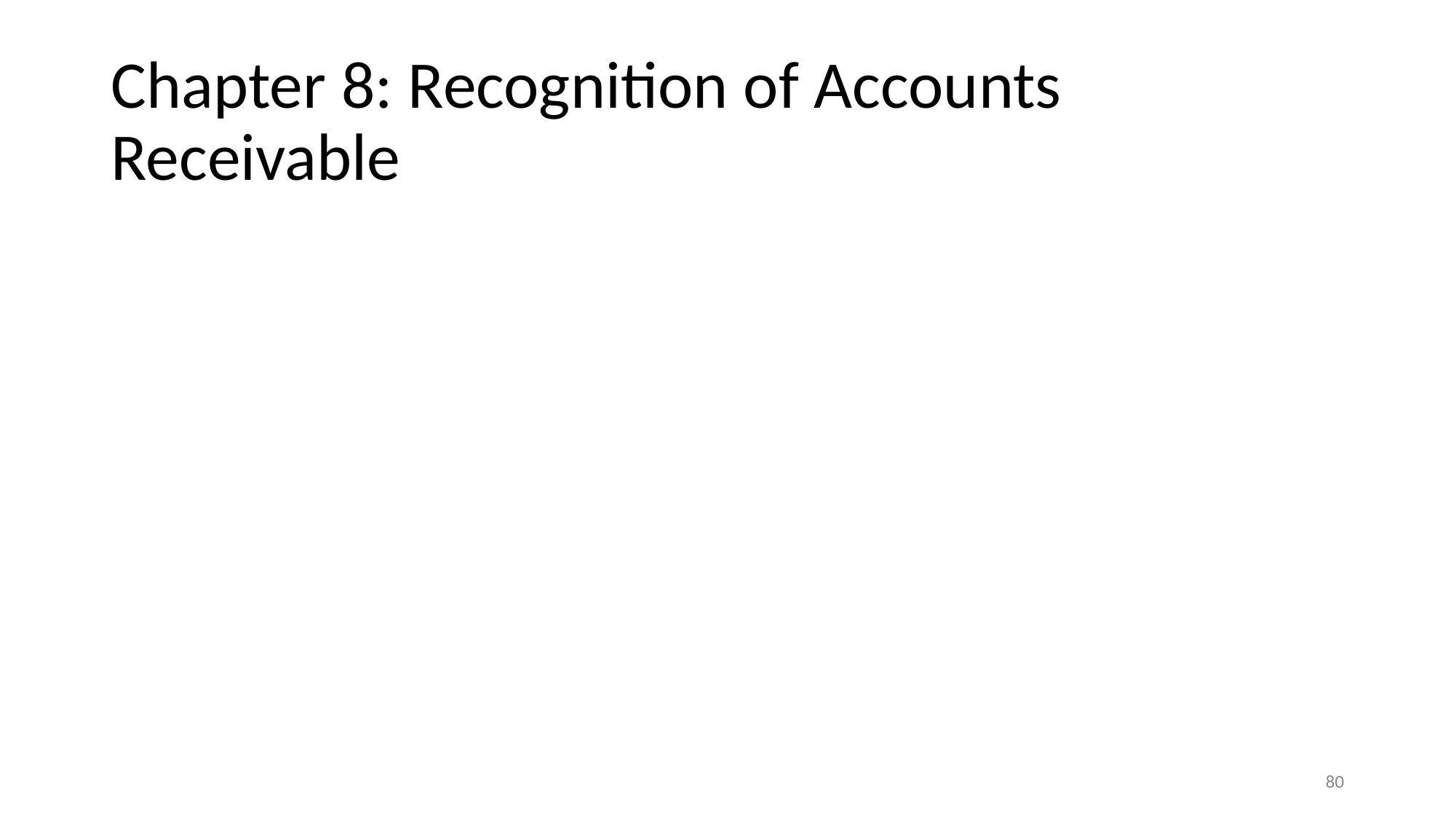

# Chapter 8: Recognition of Accounts Receivable

80